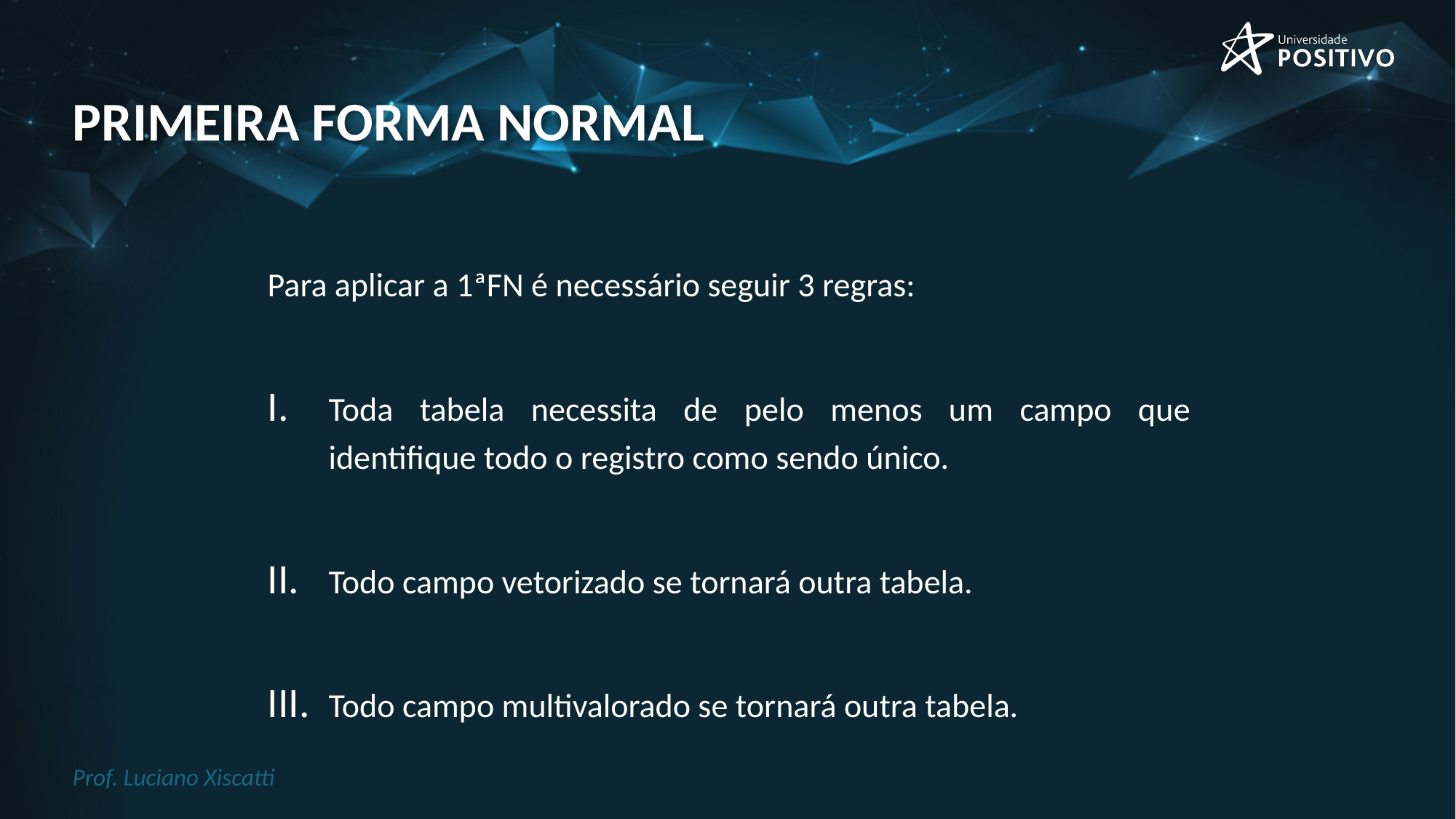

# Primeira forma normal
Para aplicar a 1ªFN é necessário seguir 3 regras:

Toda tabela necessita de pelo menos um campo que identifique todo o registro como sendo único.

Todo campo vetorizado se tornará outra tabela.

Todo campo multivalorado se tornará outra tabela.